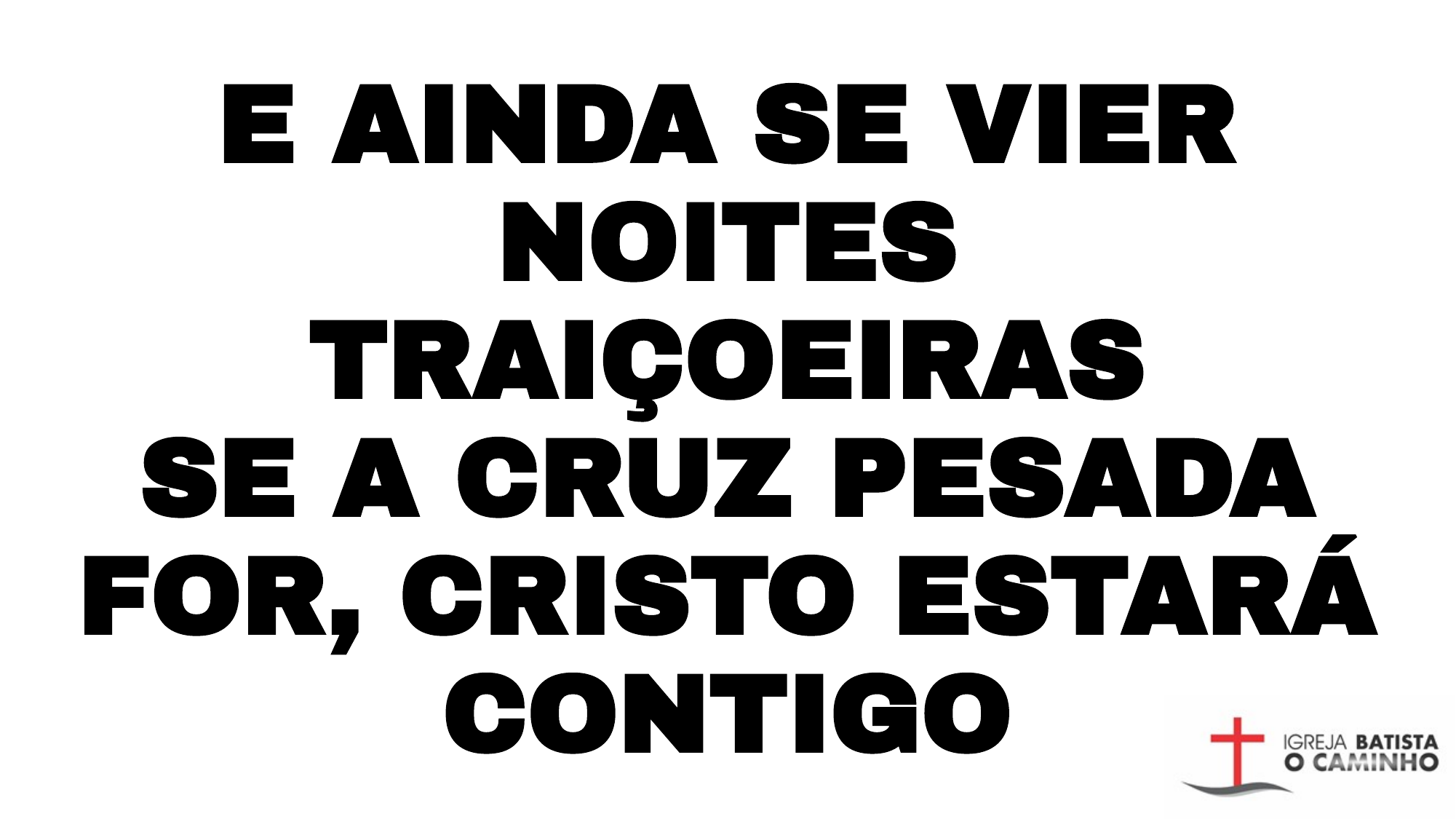

# E AINDA SE VIER NOITES TRAIÇOEIRAS SE A CRUZ PESADA FOR, CRISTO ESTARÁ CONTIGO